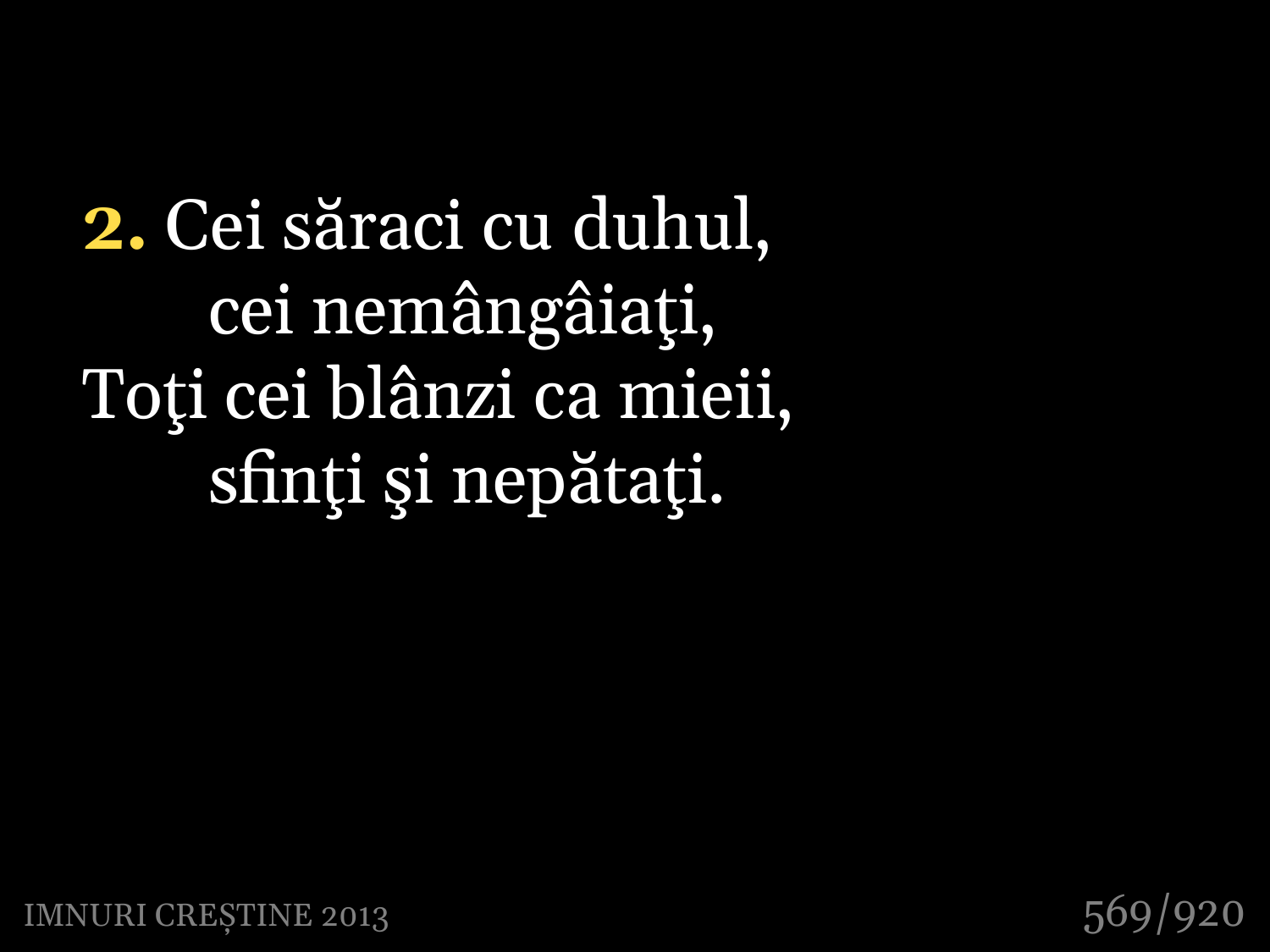

2. Cei săraci cu duhul,
	cei nemângâiaţi,
Toţi cei blânzi ca mieii,
	sfinţi şi nepătaţi.
569/920
IMNURI CREȘTINE 2013